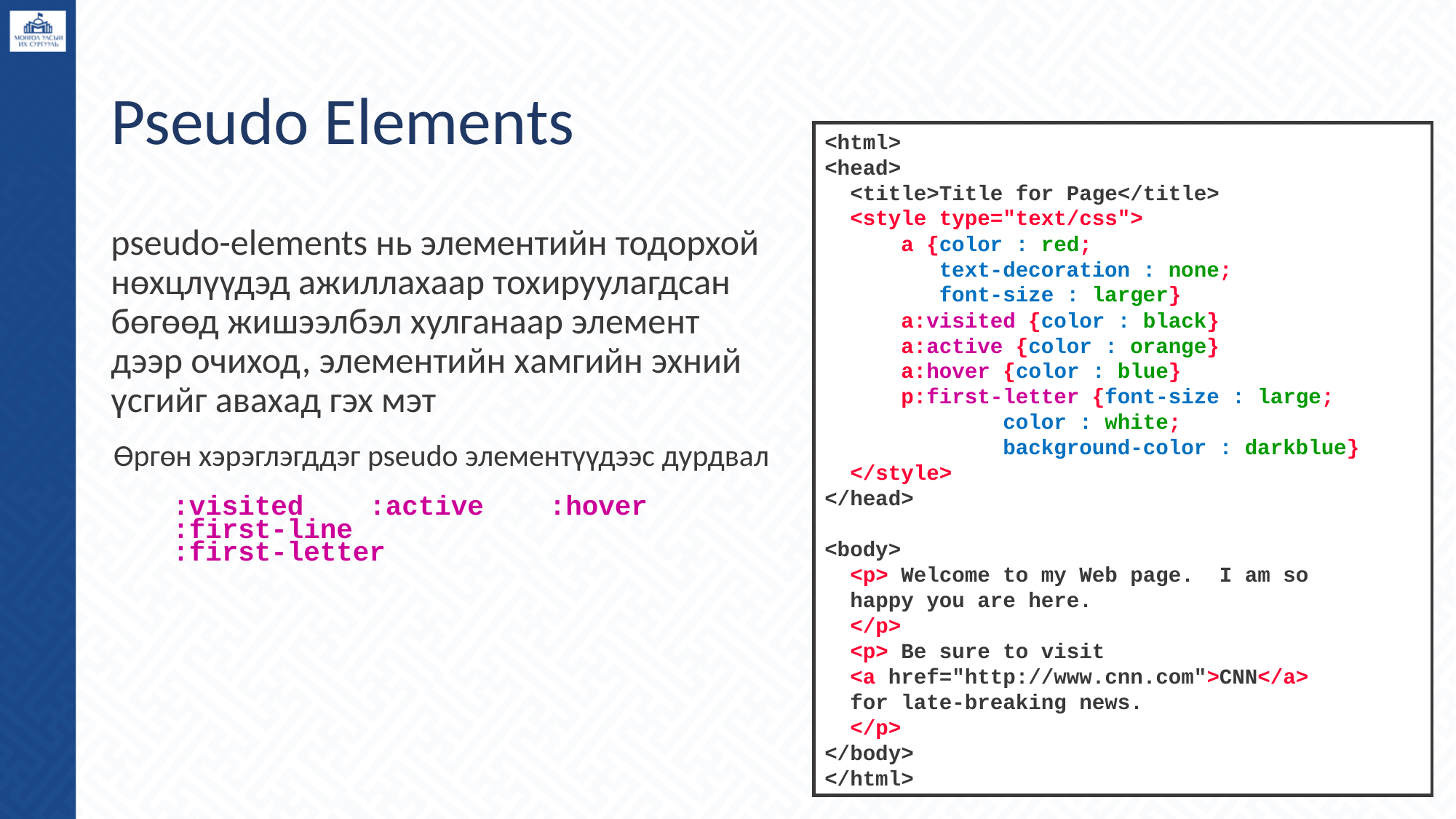

# Pseudo Elements
<html>
<head>
  <title>Title for Page</title>
  <style type="text/css">
      a {color : red;
         text-decoration : none;
         font-size : larger}
      a:visited {color : black}
      a:active {color : orange}
      a:hover {color : blue}
      p:first-letter {font-size : large;
              color : white;
              background-color : darkblue}
  </style>
</head>

<body>
  <p> Welcome to my Web page.  I am so
  happy you are here.
  </p>
  <p> Be sure to visit
  <a href="http://www.cnn.com">CNN</a>
  for late-breaking news.
  </p>
</body>
</html>
pseudo-elements нь элементийн тодорхой нөхцлүүдэд ажиллахаар тохируулагдсан бөгөөд жишээлбэл хулганаар элемент дээр очиход, элементийн хамгийн эхний үсгийг авахад гэх мэт

Өргөн хэрэглэгддэг pseudo элементүүдээс дурдвал

:visited    :active    :hover
:first-line
:first-letter